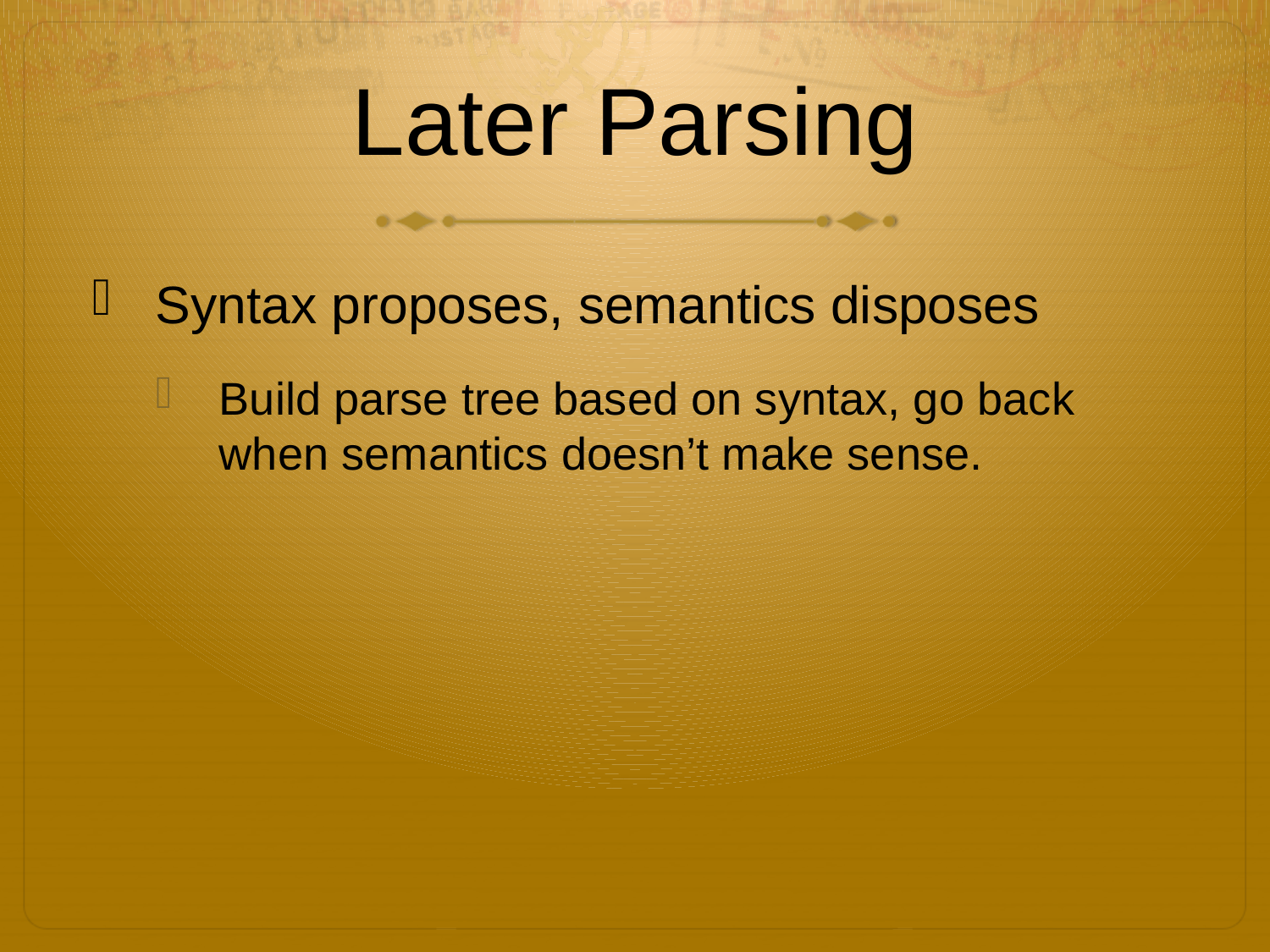

# Later Parsing
Syntax proposes, semantics disposes
Build parse tree based on syntax, go back when semantics doesn’t make sense.